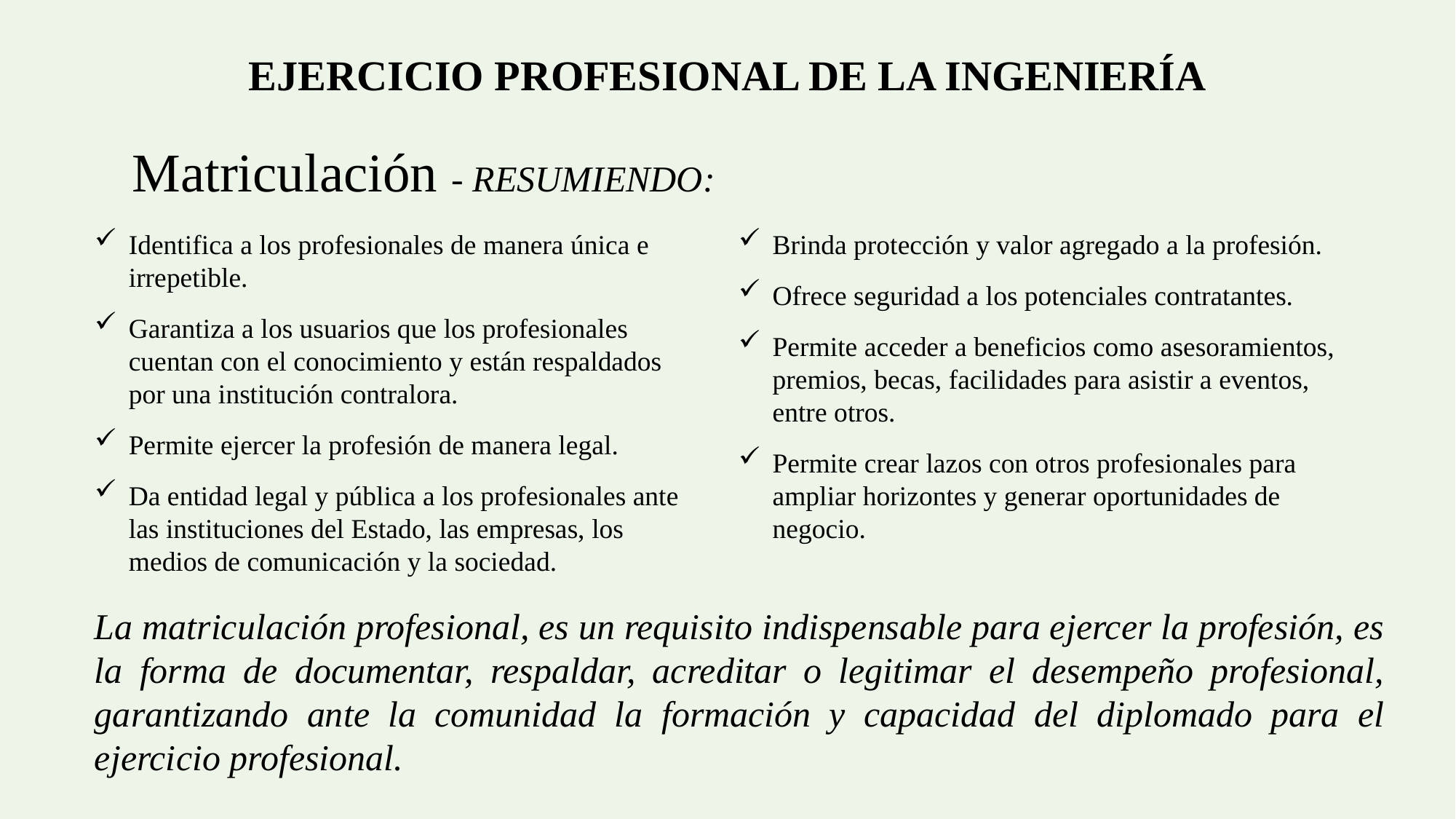

EJERCICIO PROFESIONAL DE LA INGENIERÍA
Matriculación - RESUMIENDO:
Identifica a los profesionales de manera única e irrepetible.
Garantiza a los usuarios que los profesionales cuentan con el conocimiento y están respaldados por una institución contralora.
Permite ejercer la profesión de manera legal.
Da entidad legal y pública a los profesionales ante las instituciones del Estado, las empresas, los medios de comunicación y la sociedad.
Brinda protección y valor agregado a la profesión.
Ofrece seguridad a los potenciales contratantes.
Permite acceder a beneficios como asesoramientos, premios, becas, facilidades para asistir a eventos, entre otros.
Permite crear lazos con otros profesionales para ampliar horizontes y generar oportunidades de negocio.
La matriculación profesional, es un requisito indispensable para ejercer la profesión, es la forma de documentar, respaldar, acreditar o legitimar el desempeño profesional, garantizando ante la comunidad la formación y capacidad del diplomado para el ejercicio profesional.